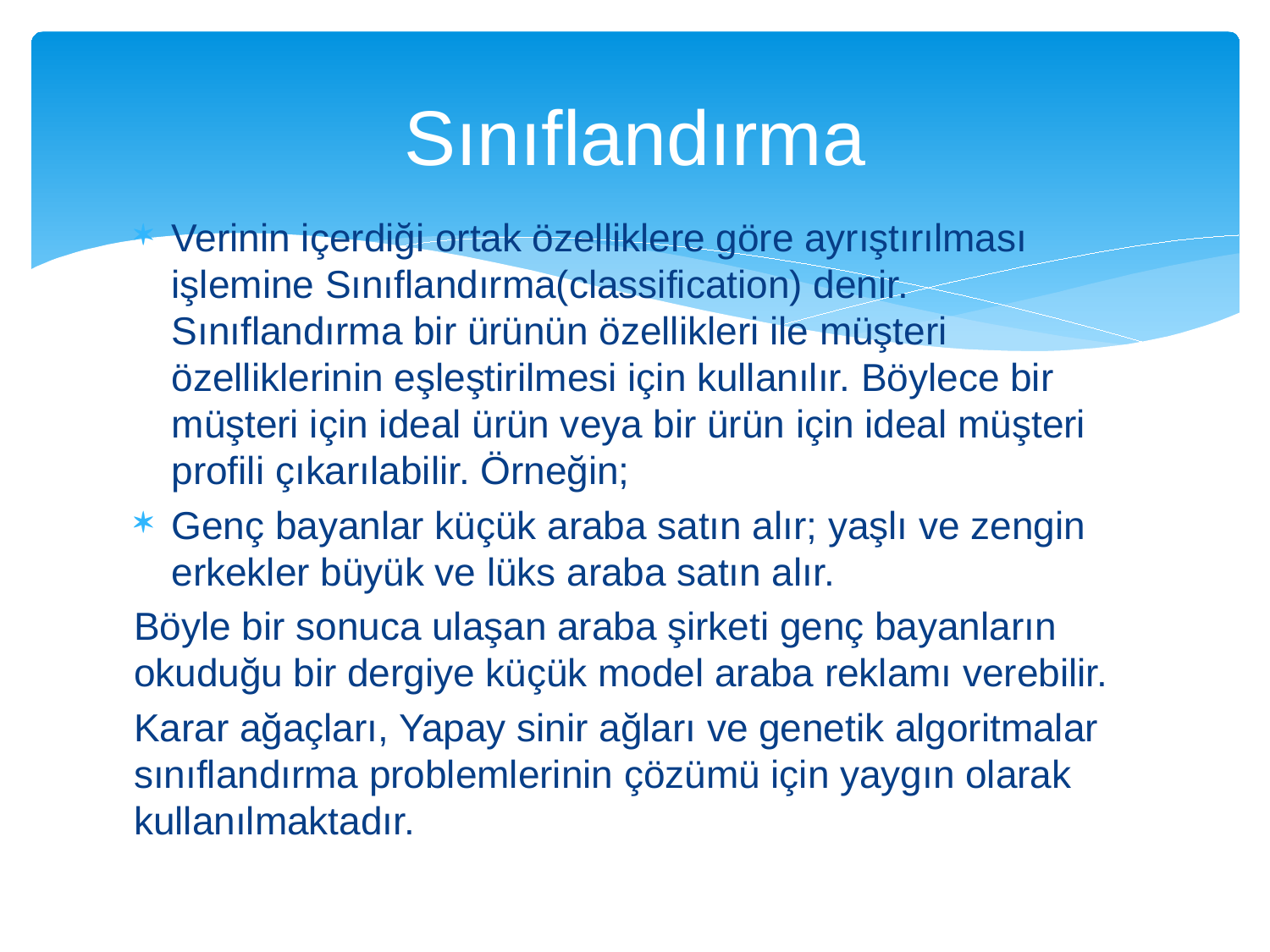

# Sınıflandırma
Verinin içerdiği ortak özelliklere göre ayrıştırılması işlemine Sınıflandırma(classification) denir. Sınıflandırma bir ürünün özellikleri ile müşteri özelliklerinin eşleştirilmesi için kullanılır. Böylece bir müşteri için ideal ürün veya bir ürün için ideal müşteri profili çıkarılabilir. Örneğin;
Genç bayanlar küçük araba satın alır; yaşlı ve zengin erkekler büyük ve lüks araba satın alır.
Böyle bir sonuca ulaşan araba şirketi genç bayanların okuduğu bir dergiye küçük model araba reklamı verebilir.
Karar ağaçları, Yapay sinir ağları ve genetik algoritmalar sınıflandırma problemlerinin çözümü için yaygın olarak kullanılmaktadır.